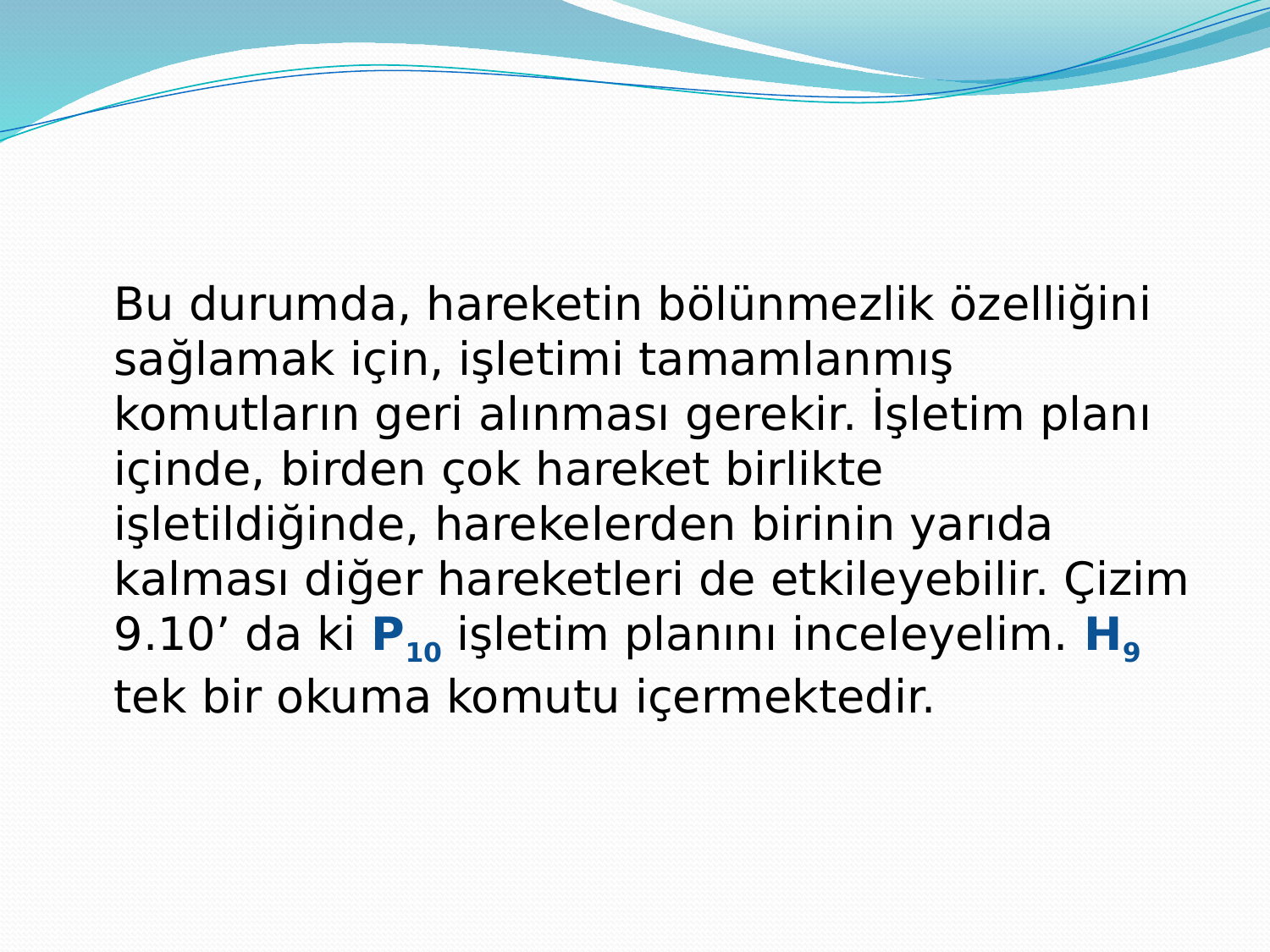

#
	Bu durumda, hareketin bölünmezlik özelliğini sağlamak için, işletimi tamamlanmış komutların geri alınması gerekir. İşletim planı içinde, birden çok hareket birlikte işletildiğinde, harekelerden birinin yarıda kalması diğer hareketleri de etkileyebilir. Çizim 9.10’ da ki P10 işletim planını inceleyelim. H9 tek bir okuma komutu içermektedir.